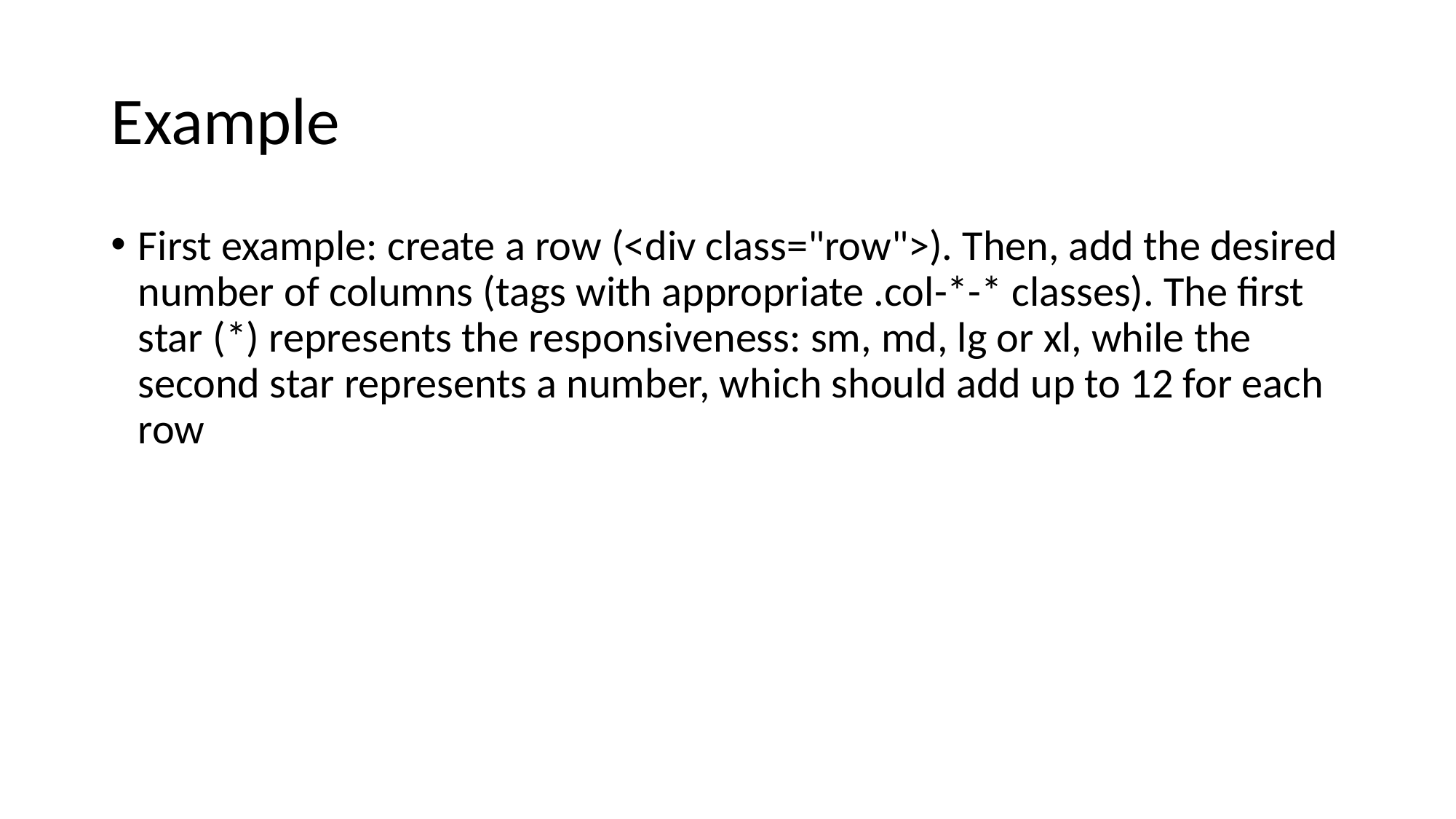

# Example
First example: create a row (<div class="row">). Then, add the desired number of columns (tags with appropriate .col-*-* classes). The first star (*) represents the responsiveness: sm, md, lg or xl, while the second star represents a number, which should add up to 12 for each row